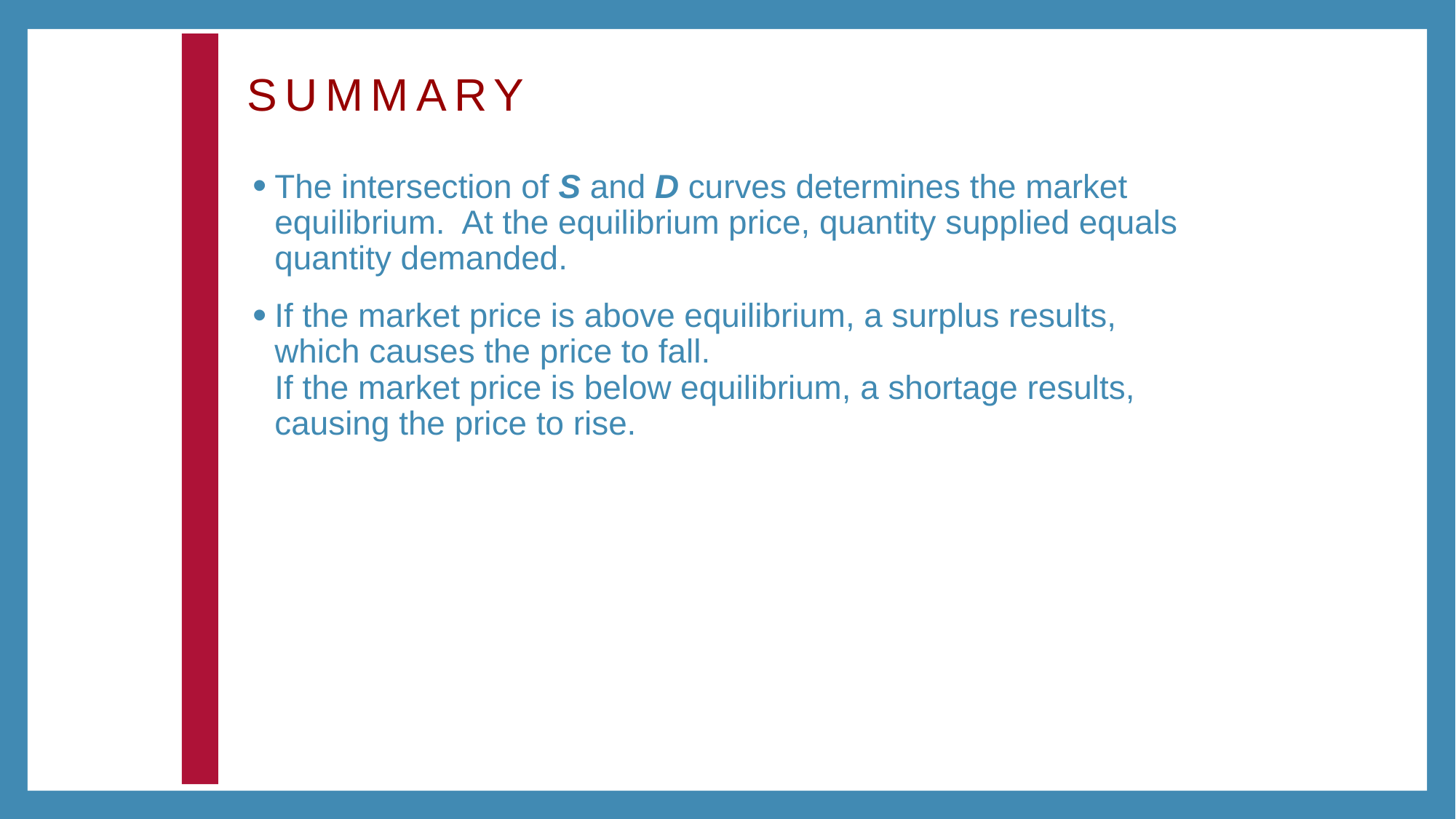

# SUMMARY
The intersection of S and D curves determines the market equilibrium.  At the equilibrium price, quantity supplied equals quantity demanded.
If the market price is above equilibrium, a surplus results, which causes the price to fall.
If the market price is below equilibrium, a shortage results, causing the price to rise.